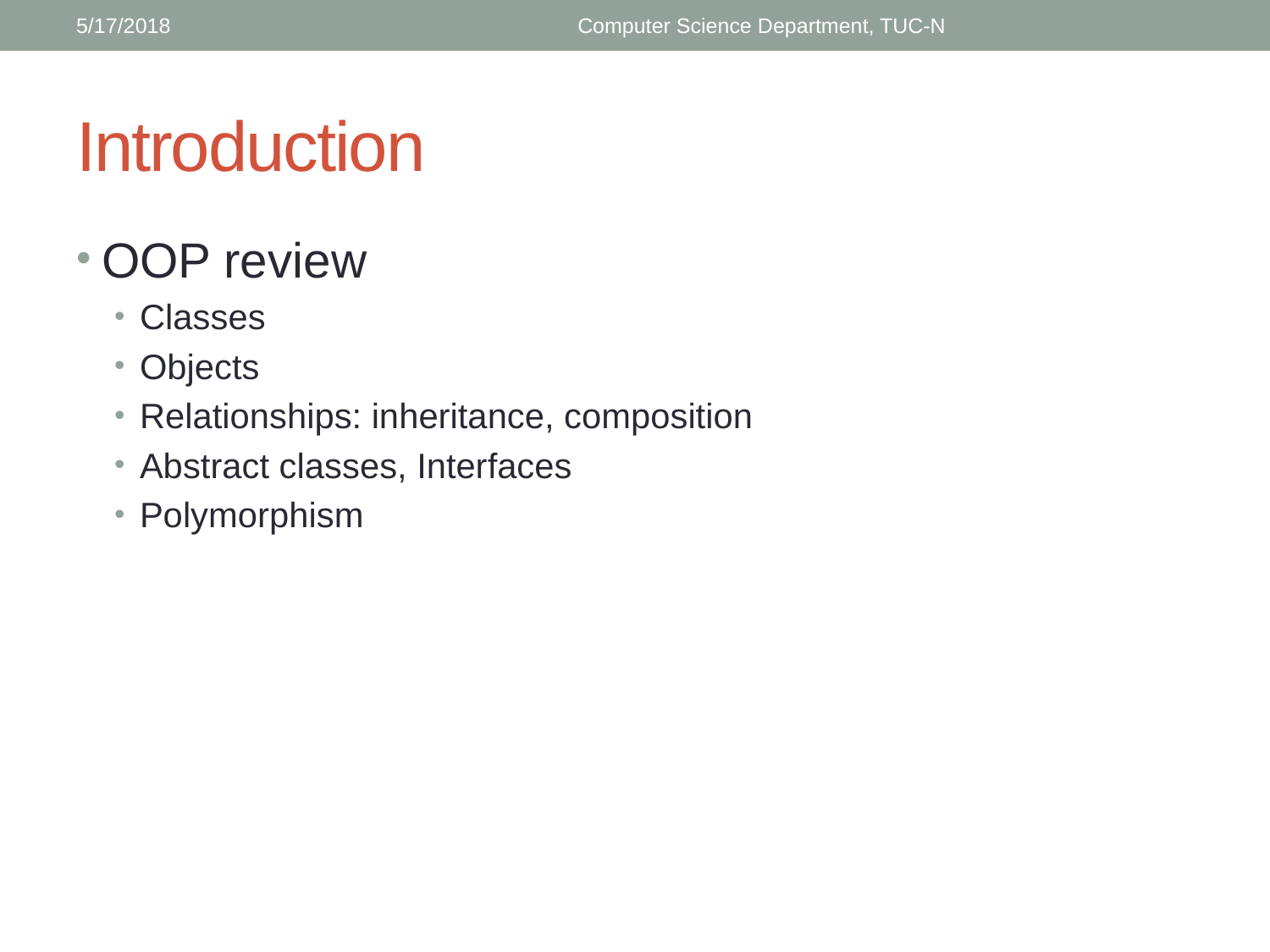

5/17/2018
Computer Science Department, TUC-N
# Introduction
OOP review
Classes
Objects
Relationships: inheritance, composition
Abstract classes, Interfaces
Polymorphism